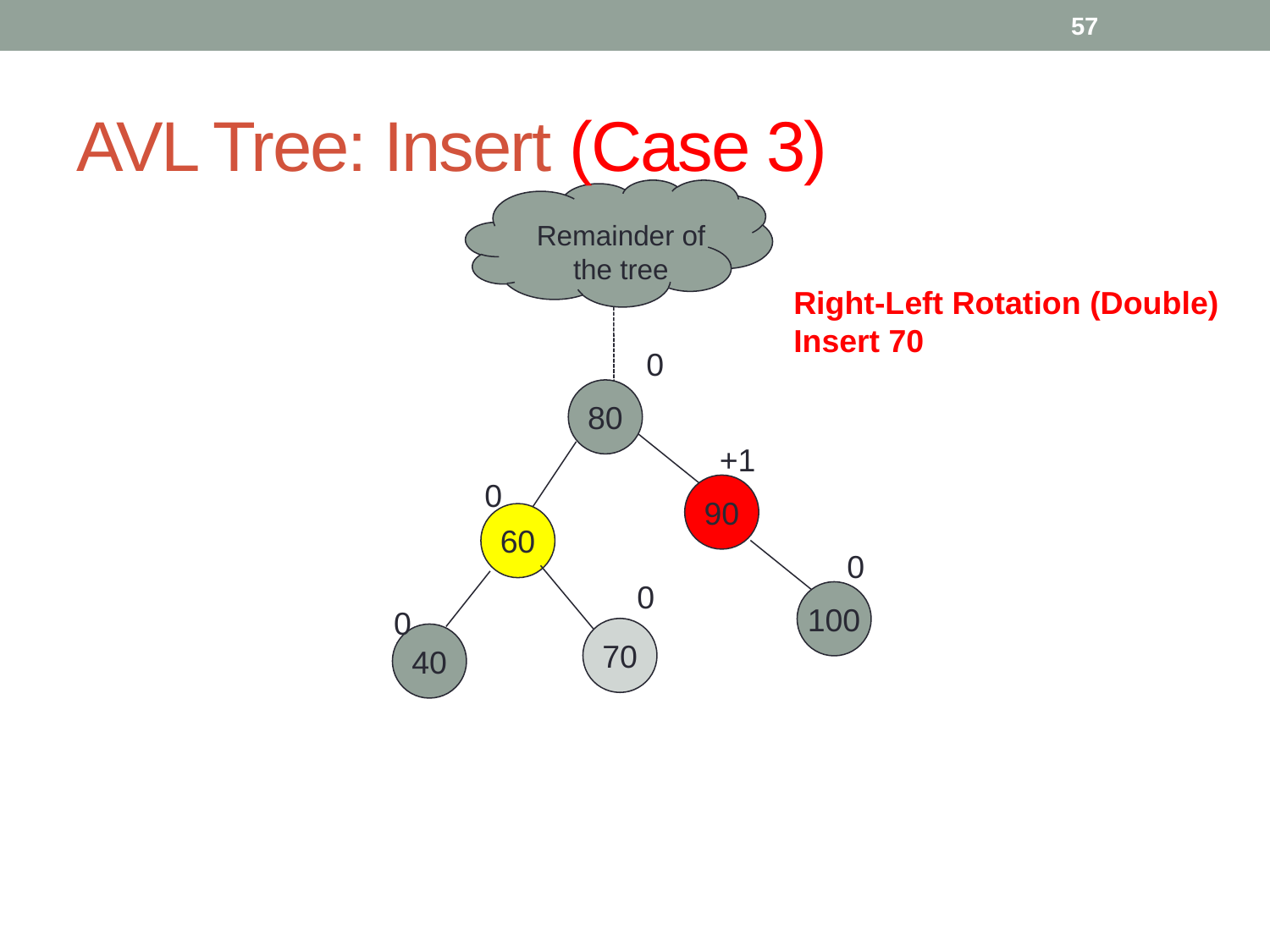

57
# AVL Tree: Insert (Case 3)

Remainder of
the tree
Right-Left Rotation (Double)
Insert 70

0
80

90
+1

0
60
0

100
0
70
40
0